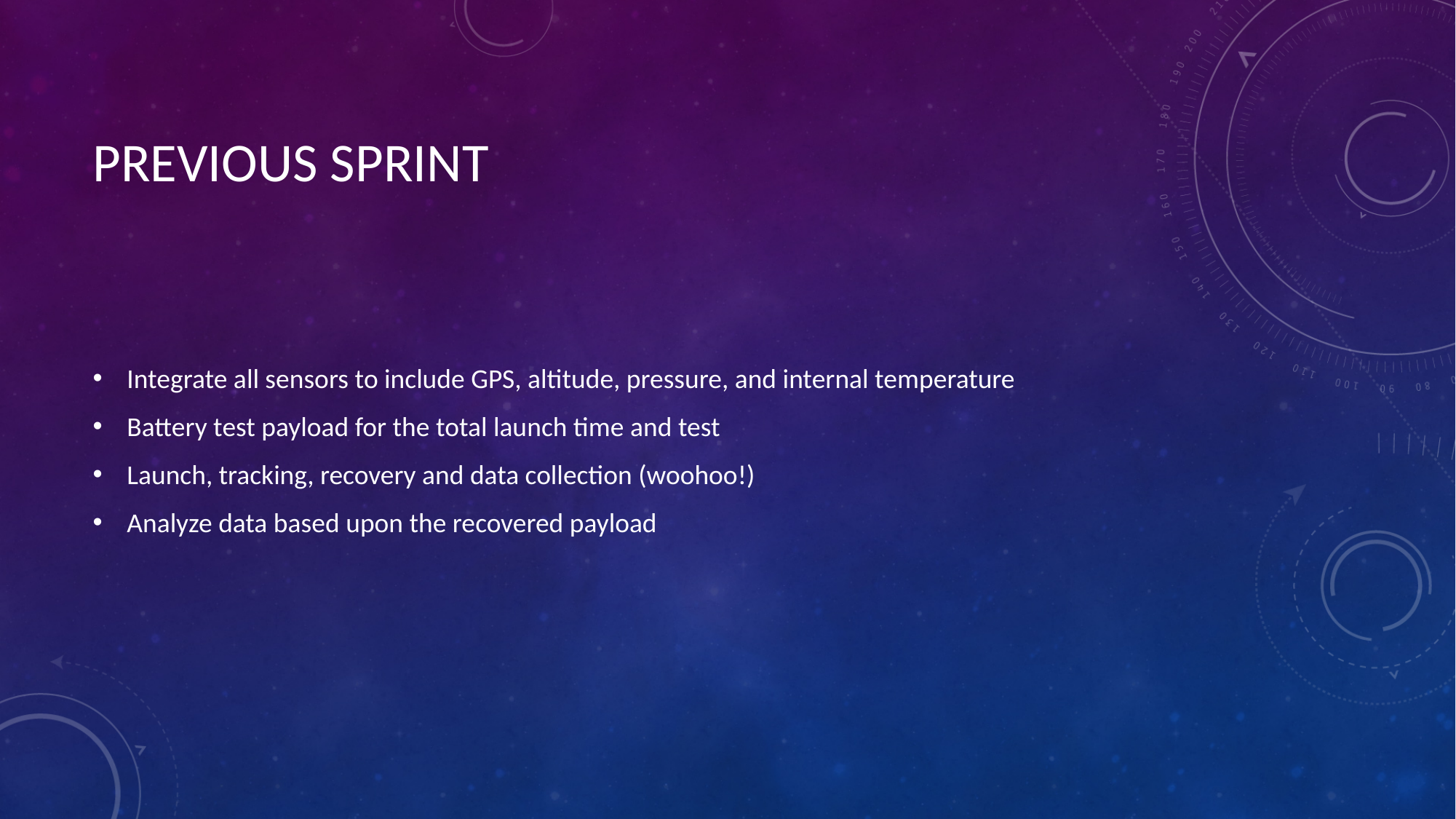

# Previous Sprint
Integrate all sensors to include GPS, altitude, pressure, and internal temperature
Battery test payload for the total launch time and test
Launch, tracking, recovery and data collection (woohoo!)
Analyze data based upon the recovered payload